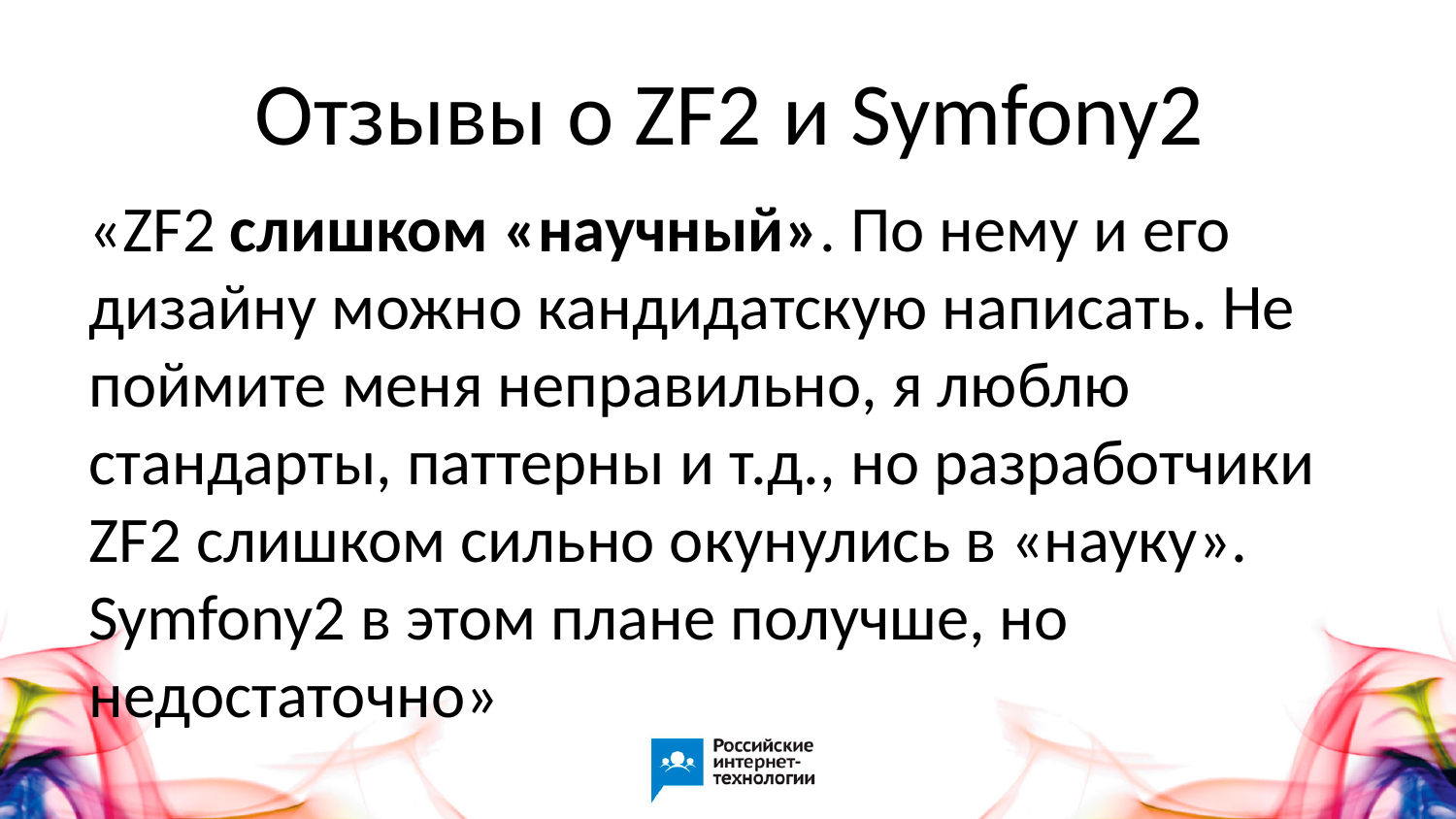

# Отзывы о ZF2 и Symfony2
«ZF2 слишком «научный». По нему и его дизайну можно кандидатскую написать. Не поймите меня неправильно, я люблю стандарты, паттерны и т.д., но разработчики ZF2 слишком сильно окунулись в «науку». Symfony2 в этом плане получше, но недостаточно»